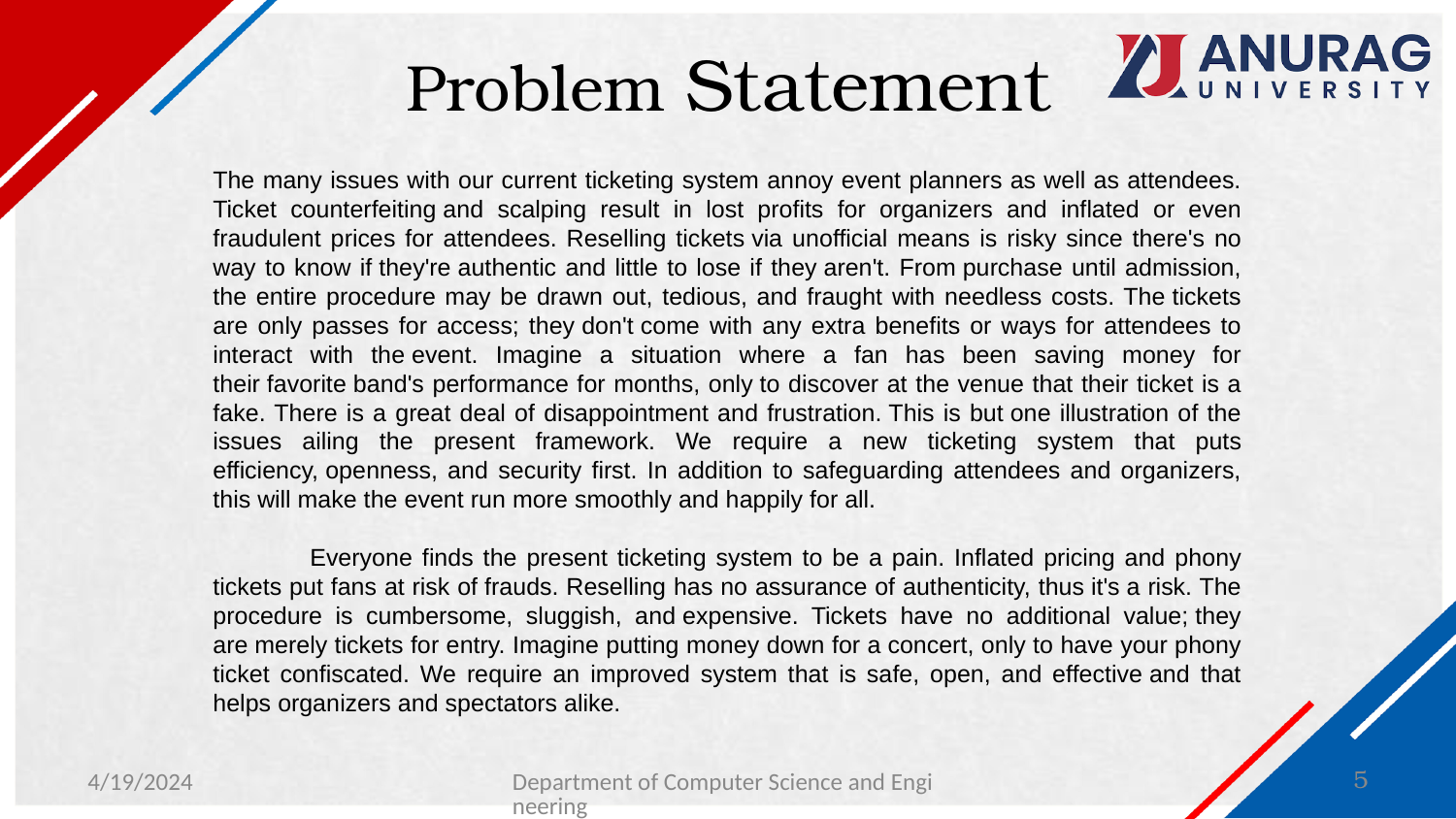

# Problem Statement
The many issues with our current ticketing system annoy event planners as well as attendees. Ticket counterfeiting and scalping result in lost profits for organizers and inflated or even fraudulent prices for attendees. Reselling tickets via unofficial means is risky since there's no way to know if they're authentic and little to lose if they aren't. From purchase until admission, the entire procedure may be drawn out, tedious, and fraught with needless costs. The tickets are only passes for access; they don't come with any extra benefits or ways for attendees to interact with the event. Imagine a situation where a fan has been saving money for their favorite band's performance for months, only to discover at the venue that their ticket is a fake. There is a great deal of disappointment and frustration. This is but one illustration of the issues ailing the present framework. We require a new ticketing system that puts efficiency, openness, and security first. In addition to safeguarding attendees and organizers, this will make the event run more smoothly and happily for all.

    Everyone finds the present ticketing system to be a pain. Inflated pricing and phony tickets put fans at risk of frauds. Reselling has no assurance of authenticity, thus it's a risk. The procedure is cumbersome, sluggish, and expensive. Tickets have no additional value; they are merely tickets for entry. Imagine putting money down for a concert, only to have your phony ticket confiscated. We require an improved system that is safe, open, and effective and that helps organizers and spectators alike.

4/19/2024
Department of Computer Science and Engineering
5